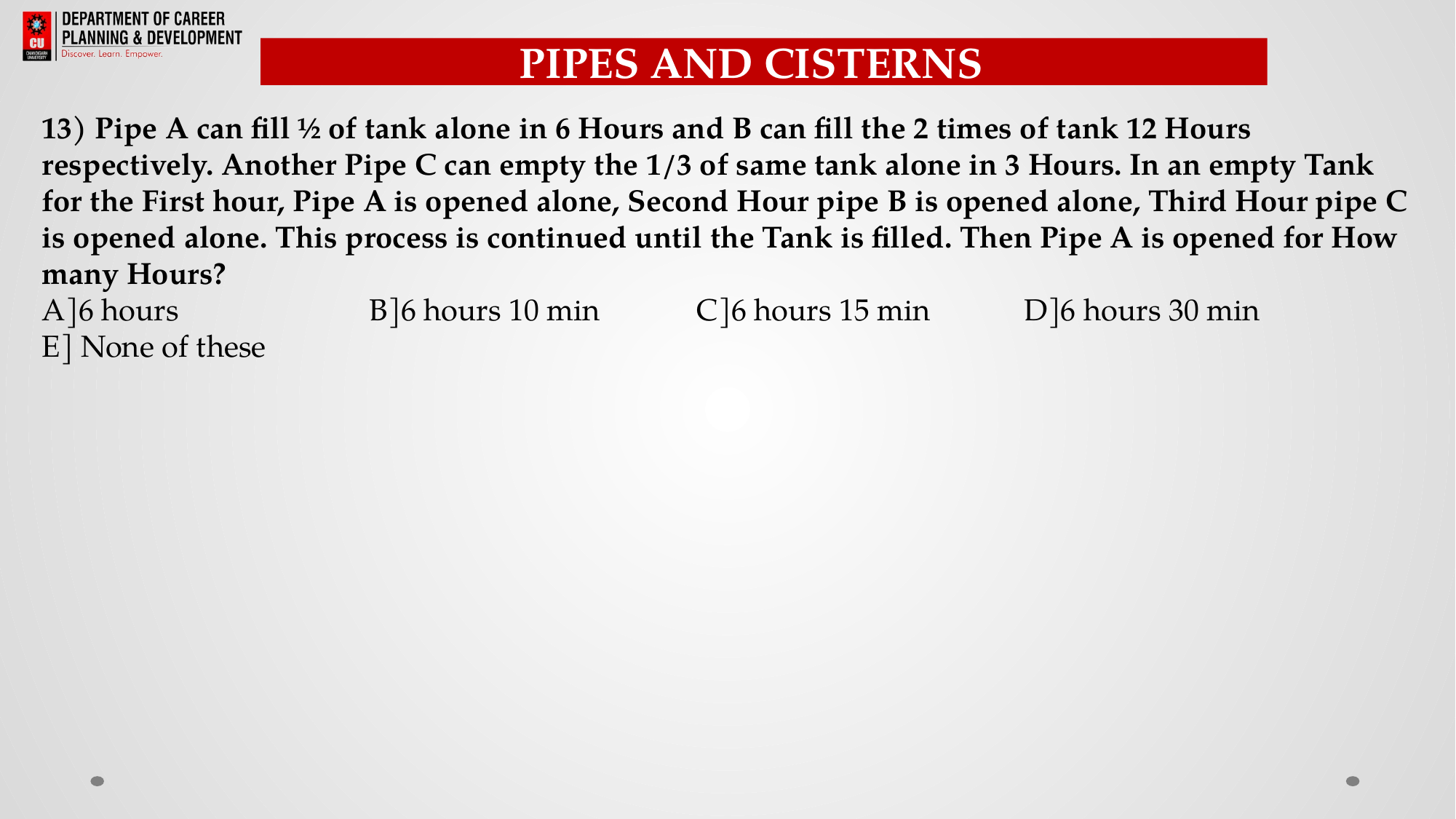

PIPES AND CISTERNSS
13) Pipe A can fill ½ of tank alone in 6 Hours and B can fill the 2 times of tank 12 Hours respectively. Another Pipe C can empty the 1/3 of same tank alone in 3 Hours. In an empty Tank for the First hour, Pipe A is opened alone, Second Hour pipe B is opened alone, Third Hour pipe C is opened alone. This process is continued until the Tank is filled. Then Pipe A is opened for How many Hours?
A]6 hours		B]6 hours 10 min	C]6 hours 15 min	D]6 hours 30 min
E] None of these